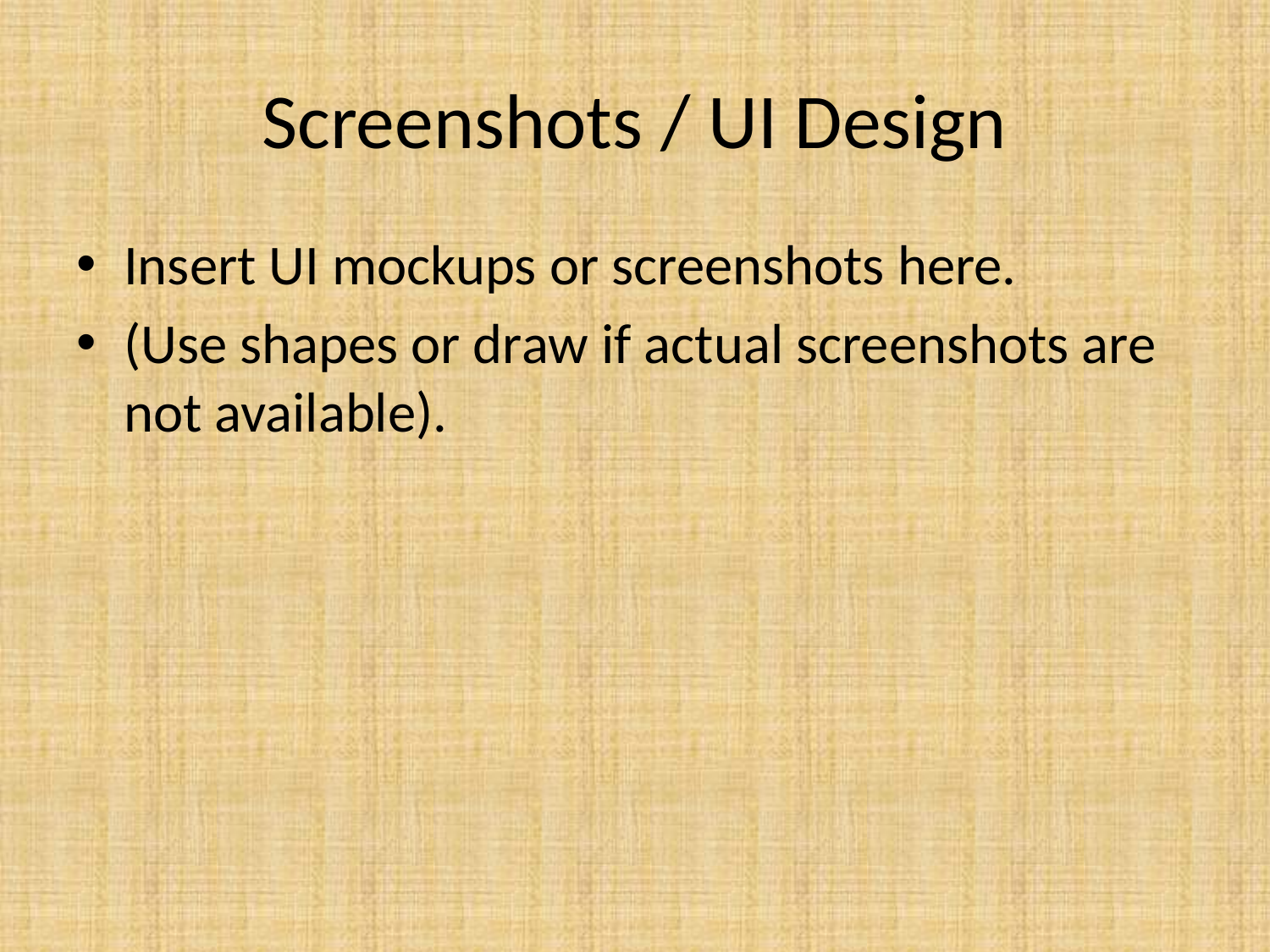

# Screenshots / UI Design
Insert UI mockups or screenshots here.
(Use shapes or draw if actual screenshots are not available).